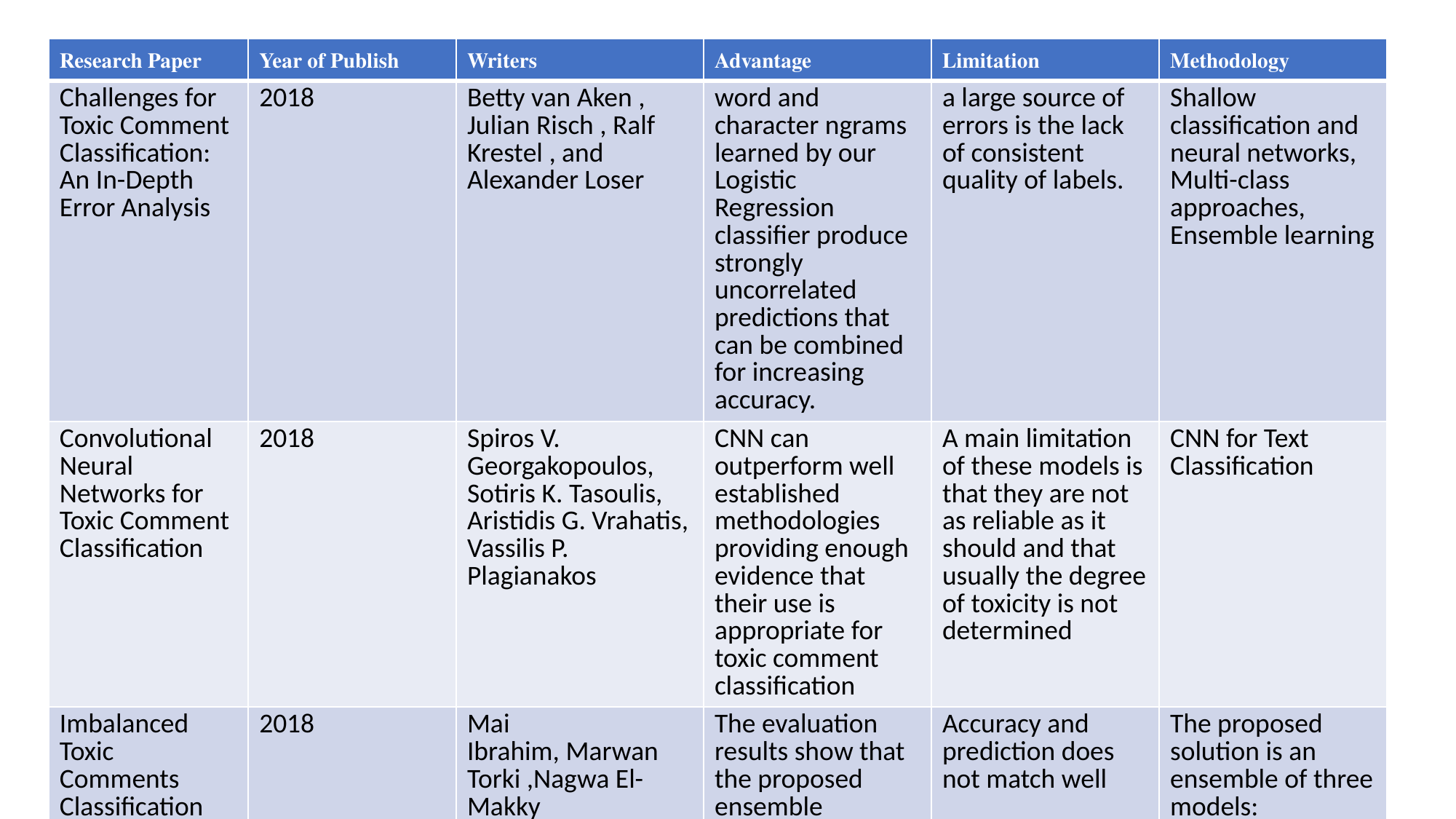

| Research Paper | Year of Publish | Writers | Advantage | Limitation | Methodology |
| --- | --- | --- | --- | --- | --- |
| Challenges for Toxic Comment Classification: An In-Depth Error Analysis | 2018 | Betty van Aken , Julian Risch , Ralf Krestel , and Alexander Loser | word and character ngrams learned by our Logistic Regression classifier produce strongly uncorrelated predictions that can be combined for increasing accuracy. | a large source of errors is the lack of consistent quality of labels. | Shallow classification and neural networks, Multi-class approaches, Ensemble learning |
| Convolutional Neural Networks for Toxic Comment Classification | 2018 | Spiros V. Georgakopoulos, Sotiris K. Tasoulis, Aristidis G. Vrahatis, Vassilis P. Plagianakos | CNN can outperform well established methodologies providing enough evidence that their use is appropriate for toxic comment classification | A main limitation of these models is that they are not as reliable as it should and that usually the degree of toxicity is not determined | CNN for Text Classification |
| Imbalanced Toxic Comments Classification Using Data Augmentation and Deep Learning | 2018 | Mai Ibrahim, Marwan Torki ,Nagwa El-Makky | The evaluation results show that the proposed ensemble approach provides the highest accuracy among all considered algorithms. | Accuracy and prediction does not match well | The proposed solution is an ensemble of three models: convolutional neural network (CNN), bidirectional long short-term memory (LSTM) and bidirectional gated recurrent units (GRU). |
| Overlapping Toxic Sentiment Classification Using Deep Neural Architectures | 2018 | Hafiz Hassaan Saeed, Khurram Shahzad, Faisal Kamiran | proposed classification framework does not require any laborious text pre-processing and is capable of handling text pre-processing (e.g. stop word removal, feature engineering, etc.) intrinsically. | Cannot handle huge amount of data | Deep Neural Network (DNN) architectures to classify the overlapping sentiments with high accuracy. |
|  |  |  |  |  |  |
|  |  |  |  |  |  |
|  |  |  |  |  |  |